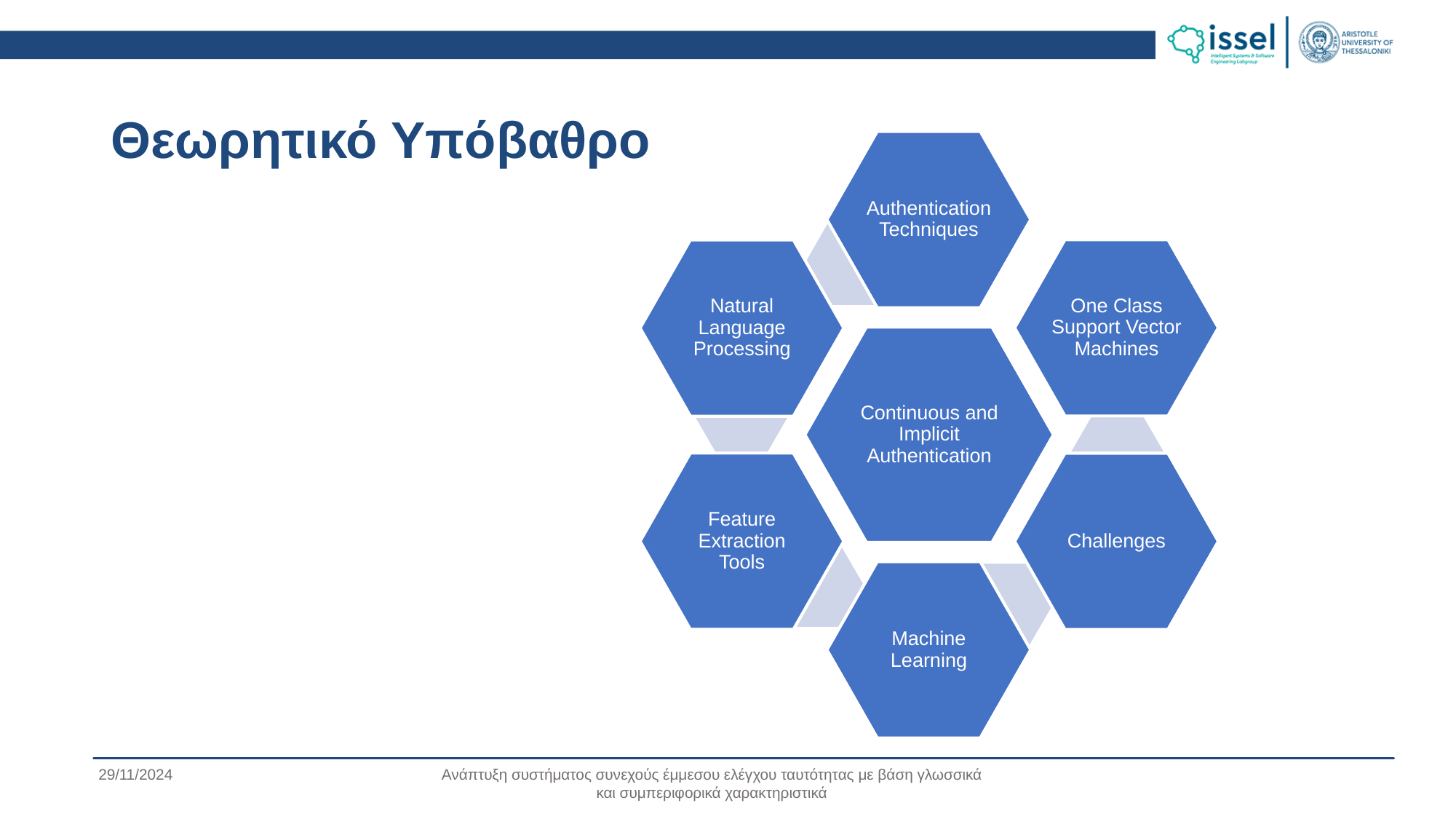

# Θεωρητικό Υπόβαθρο
Continuous and Implicit Authentication
Authentication Techniques
Natural Language Processing
Feature Extraction Tools
Machine Learning
Challenges
One Class Support Vector Machines